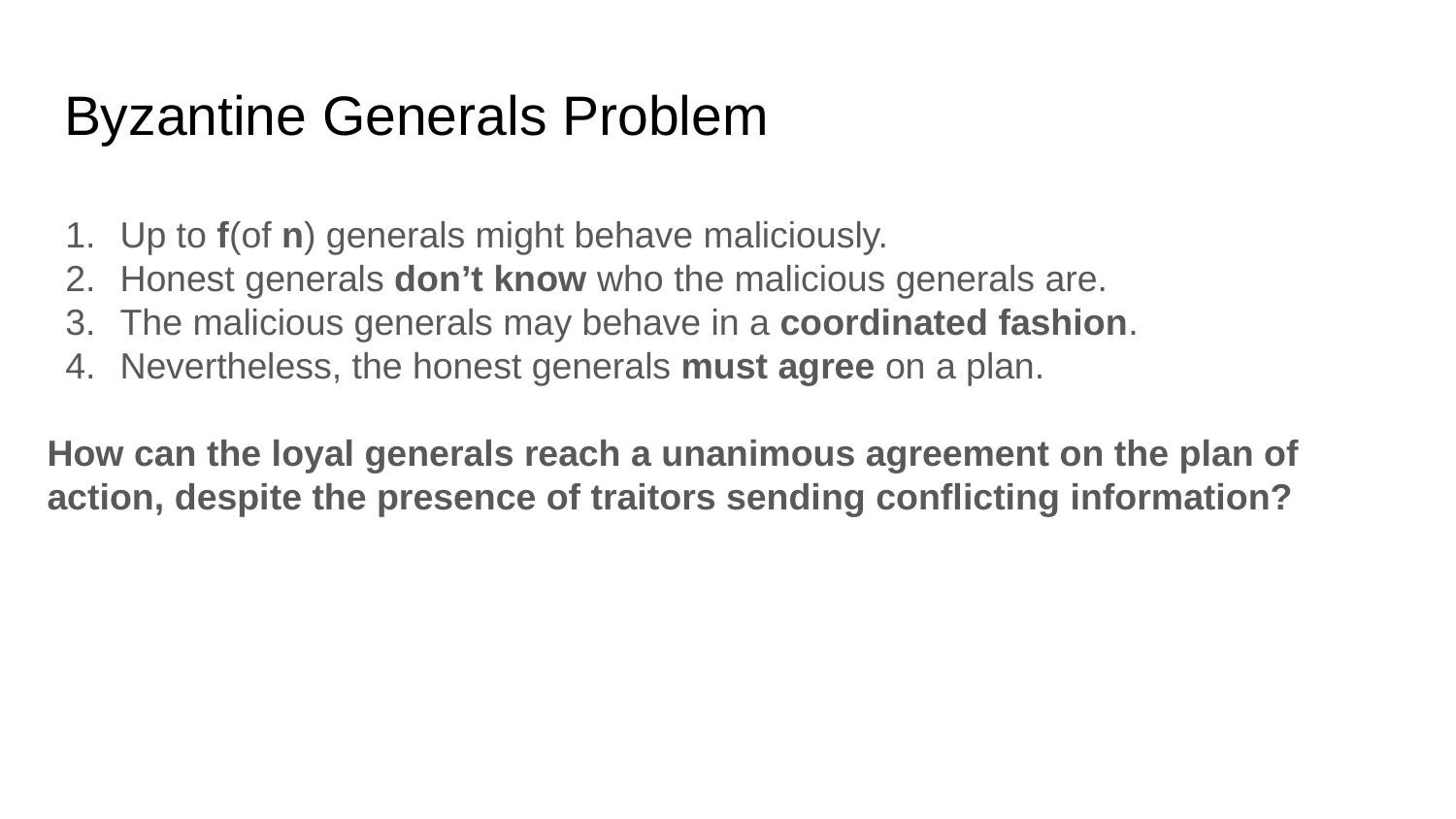

# Byzantine Generals Problem
Up to f(of n) generals might behave maliciously.
Honest generals don’t know who the malicious generals are.
The malicious generals may behave in a coordinated fashion.
Nevertheless, the honest generals must agree on a plan.

How can the loyal generals reach a unanimous agreement on the plan of action, despite the presence of traitors sending conflicting information?